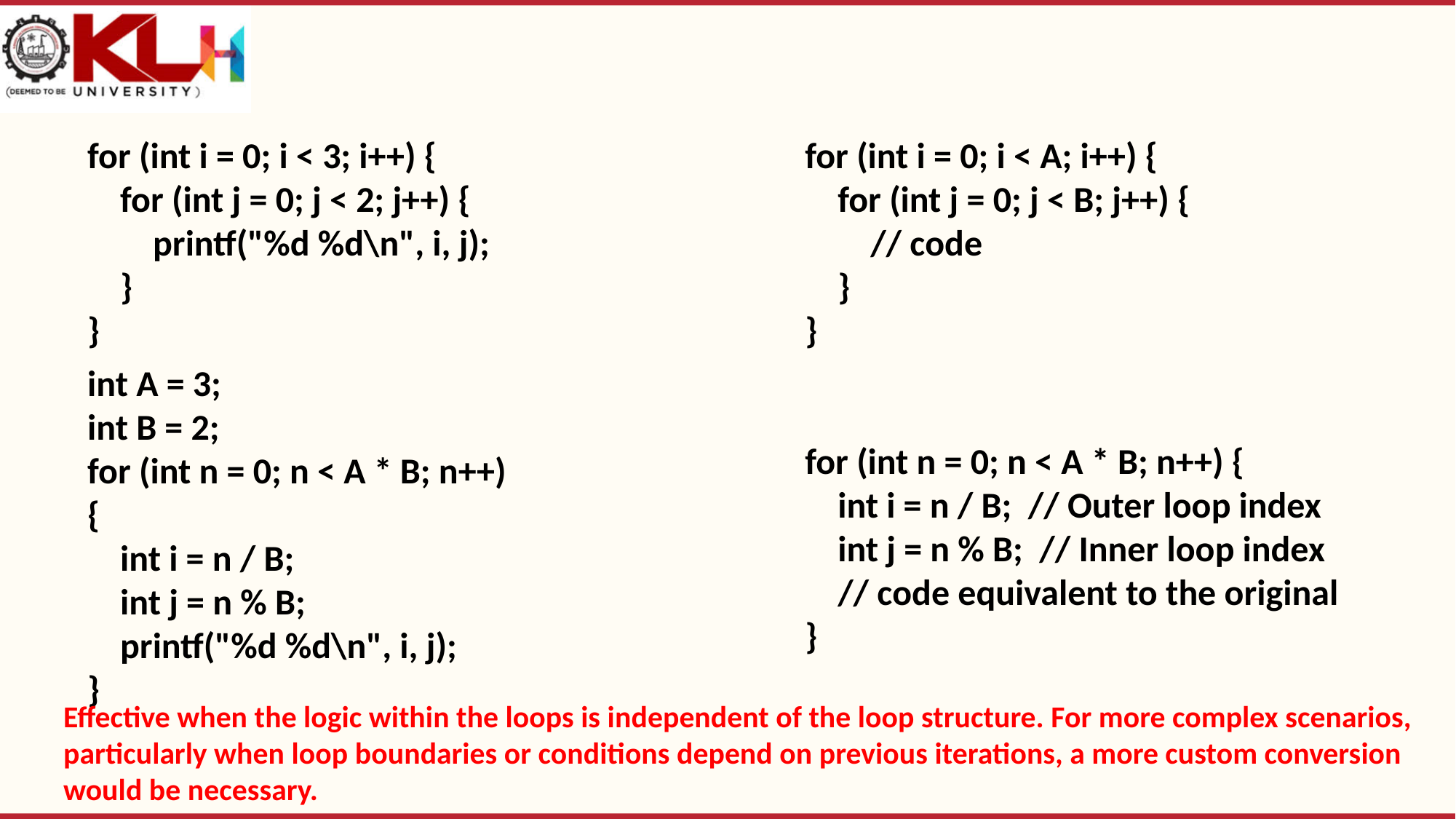

for (int i = 0; i < 3; i++) {
    for (int j = 0; j < 2; j++) {
        printf("%d %d\n", i, j);
    }
}
for (int i = 0; i < A; i++) {
    for (int j = 0; j < B; j++) {
        // code
    }
}

for (int n = 0; n < A * B; n++) {
    int i = n / B;  // Outer loop index
    int j = n % B;  // Inner loop index
    // code equivalent to the original
}

int A = 3;
int B = 2;
for (int n = 0; n < A * B; n++)
{
    int i = n / B;
    int j = n % B;
    printf("%d %d\n", i, j);
}
Effective when the logic within the loops is independent of the loop structure. For more complex scenarios, particularly when loop boundaries or conditions depend on previous iterations, a more custom conversion would be necessary.